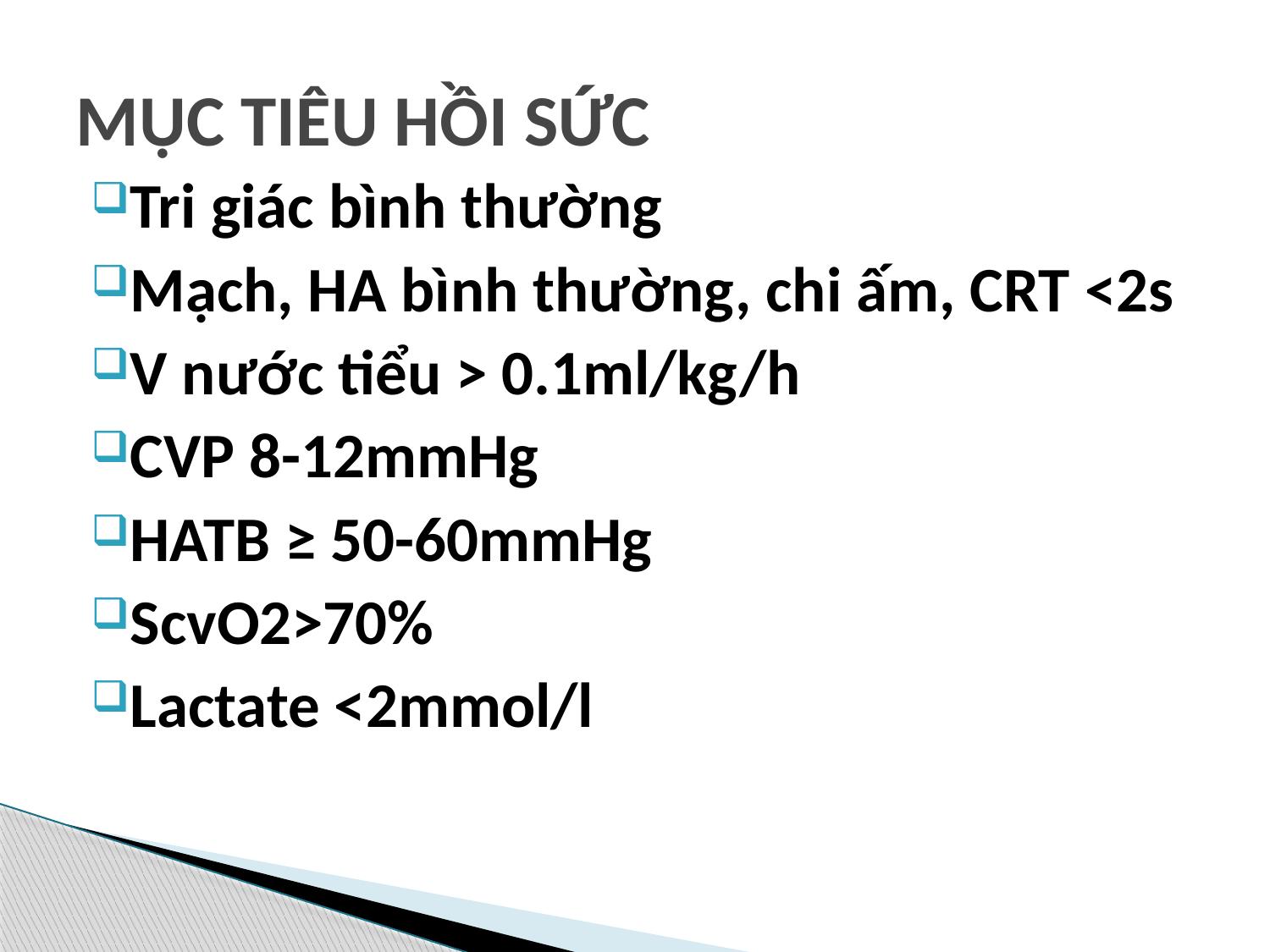

# MỤC TIÊU HỒI SỨC
Tri giác bình thường
Mạch, HA bình thường, chi ấm, CRT <2s
V nước tiểu > 0.1ml/kg/h
CVP 8-12mmHg
HATB ≥ 50-60mmHg
ScvO2>70%
Lactate <2mmol/l